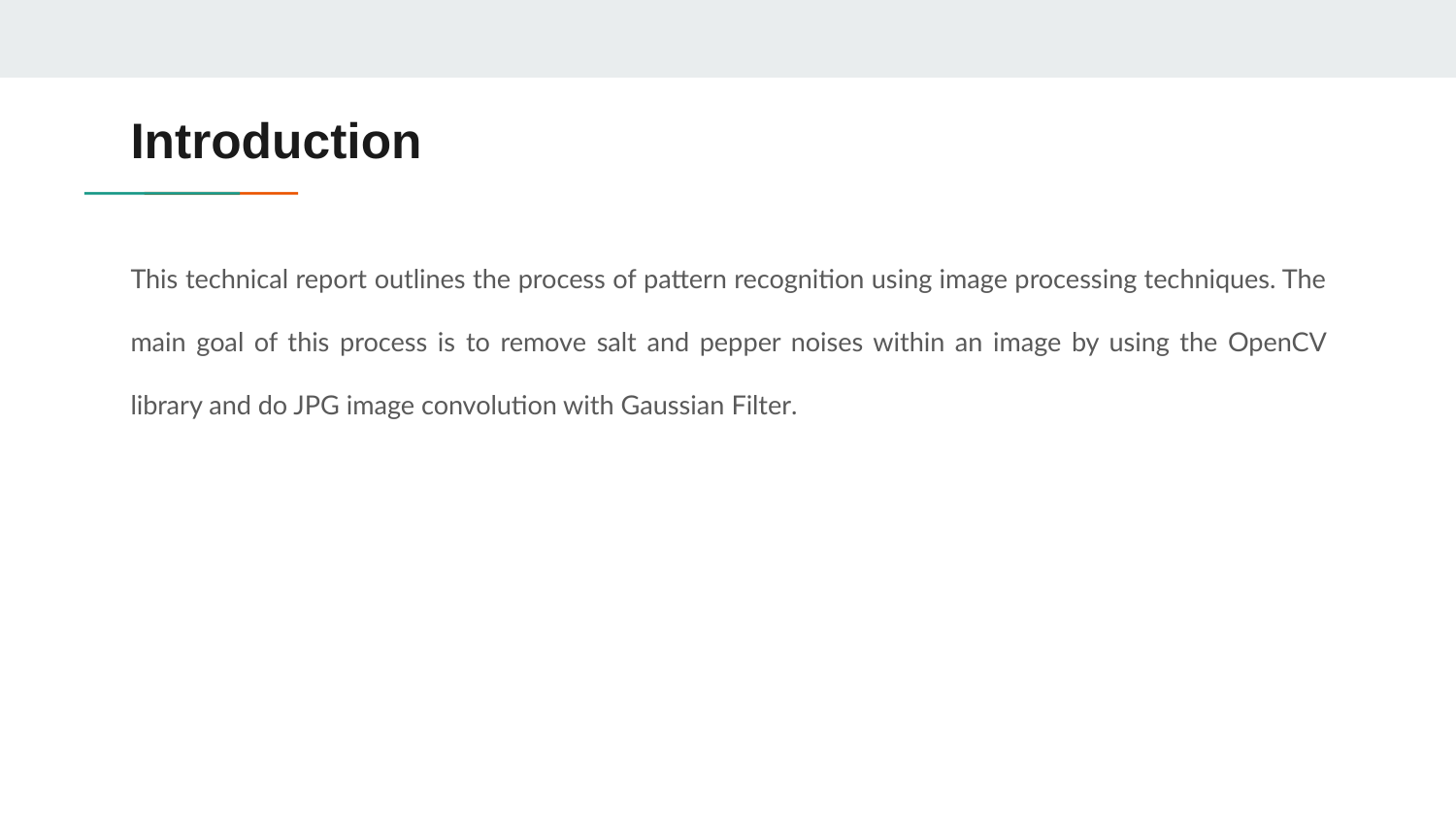

# Introduction
This technical report outlines the process of pattern recognition using image processing techniques. The main goal of this process is to remove salt and pepper noises within an image by using the OpenCV library and do JPG image convolution with Gaussian Filter.